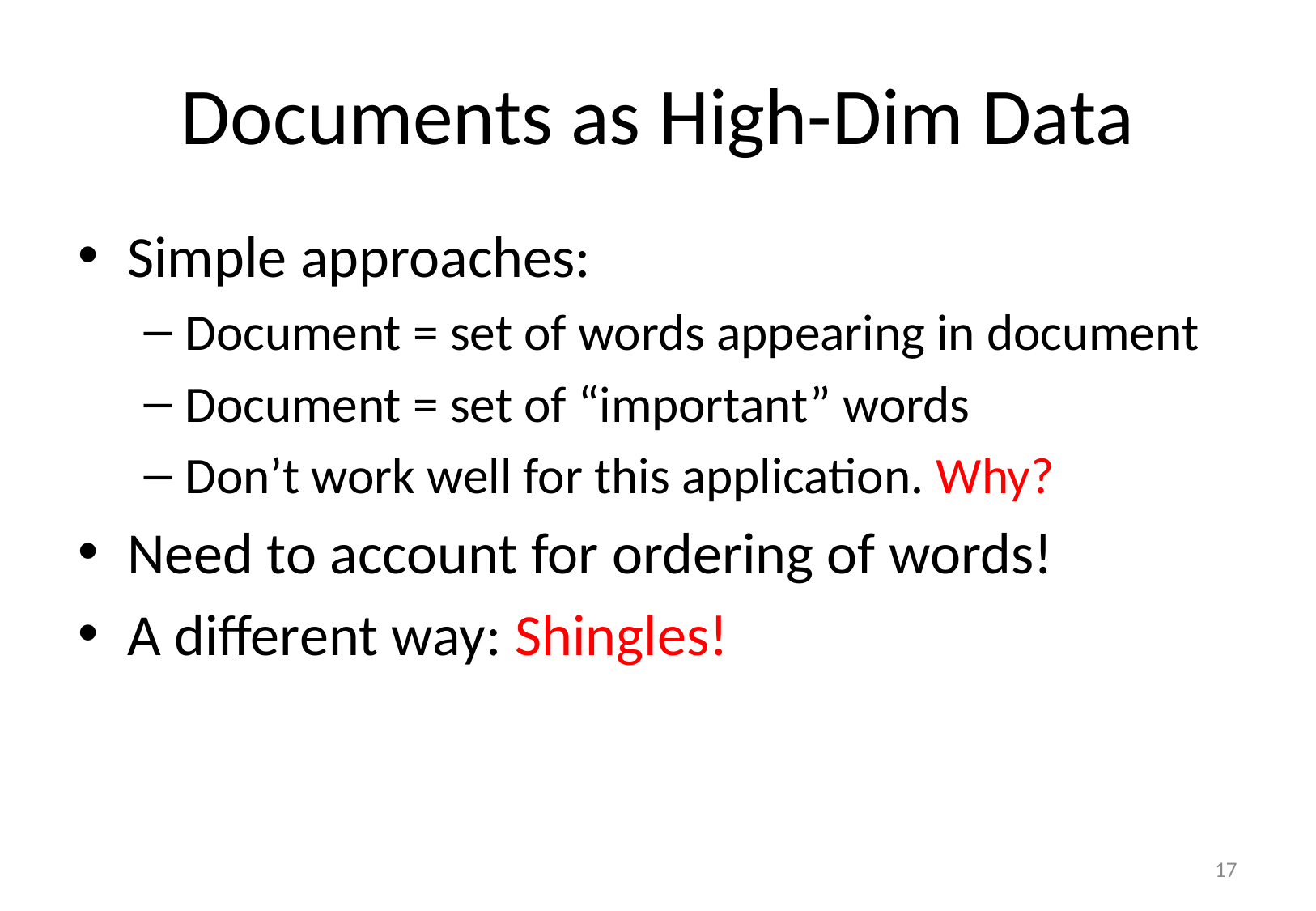

# Documents as High-Dim Data
Simple approaches:
Document = set of words appearing in document
Document = set of “important” words
Don’t work well for this application. Why?
Need to account for ordering of words!
A different way: Shingles!
17